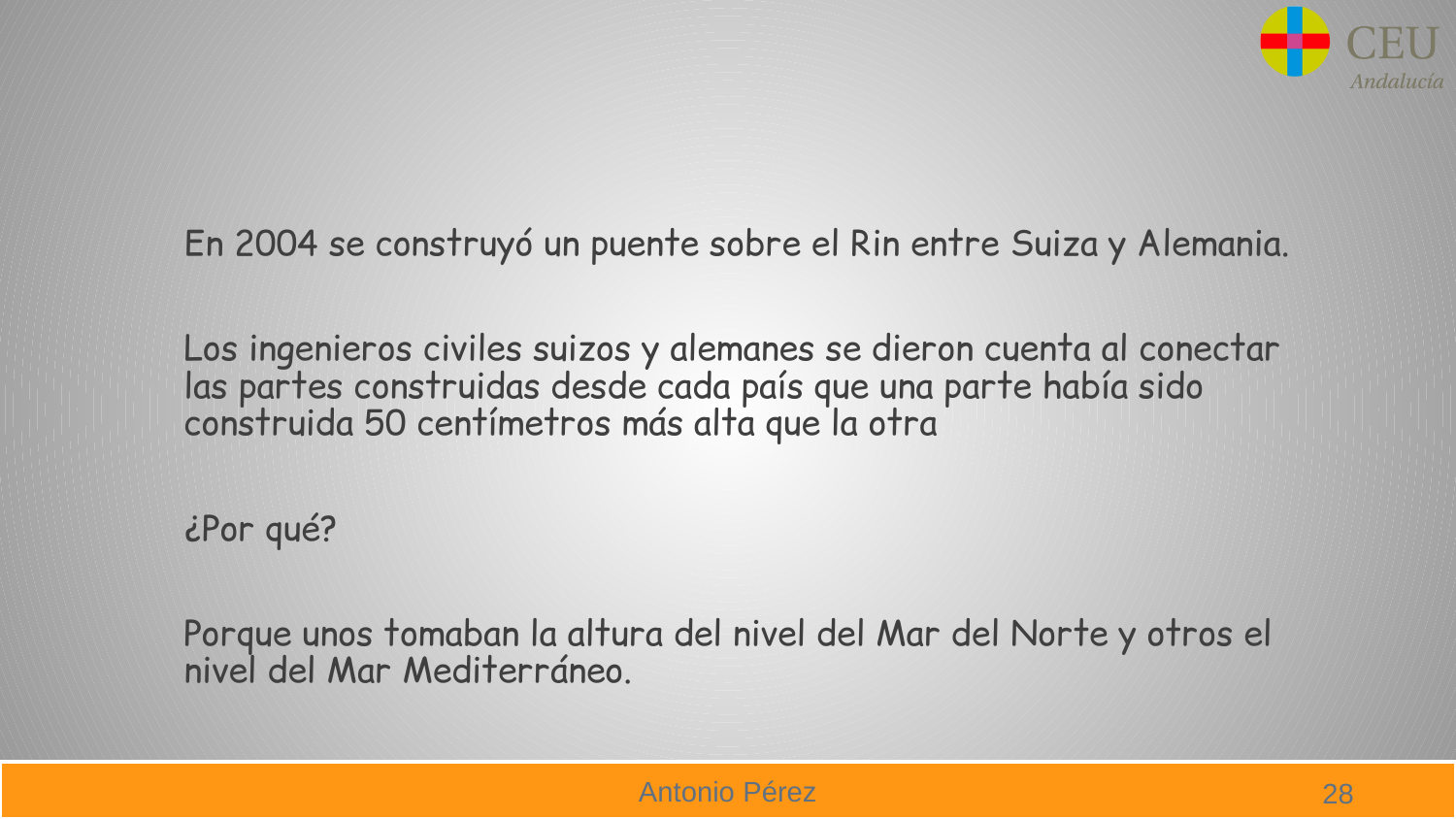

#
En 2004 se construyó un puente sobre el Rin entre Suiza y Alemania.

Los ingenieros civiles suizos y alemanes se dieron cuenta al conectar las partes construidas desde cada país que una parte había sido construida 50 centímetros más alta que la otra

¿Por qué?

Porque unos tomaban la altura del nivel del Mar del Norte y otros el nivel del Mar Mediterráneo.